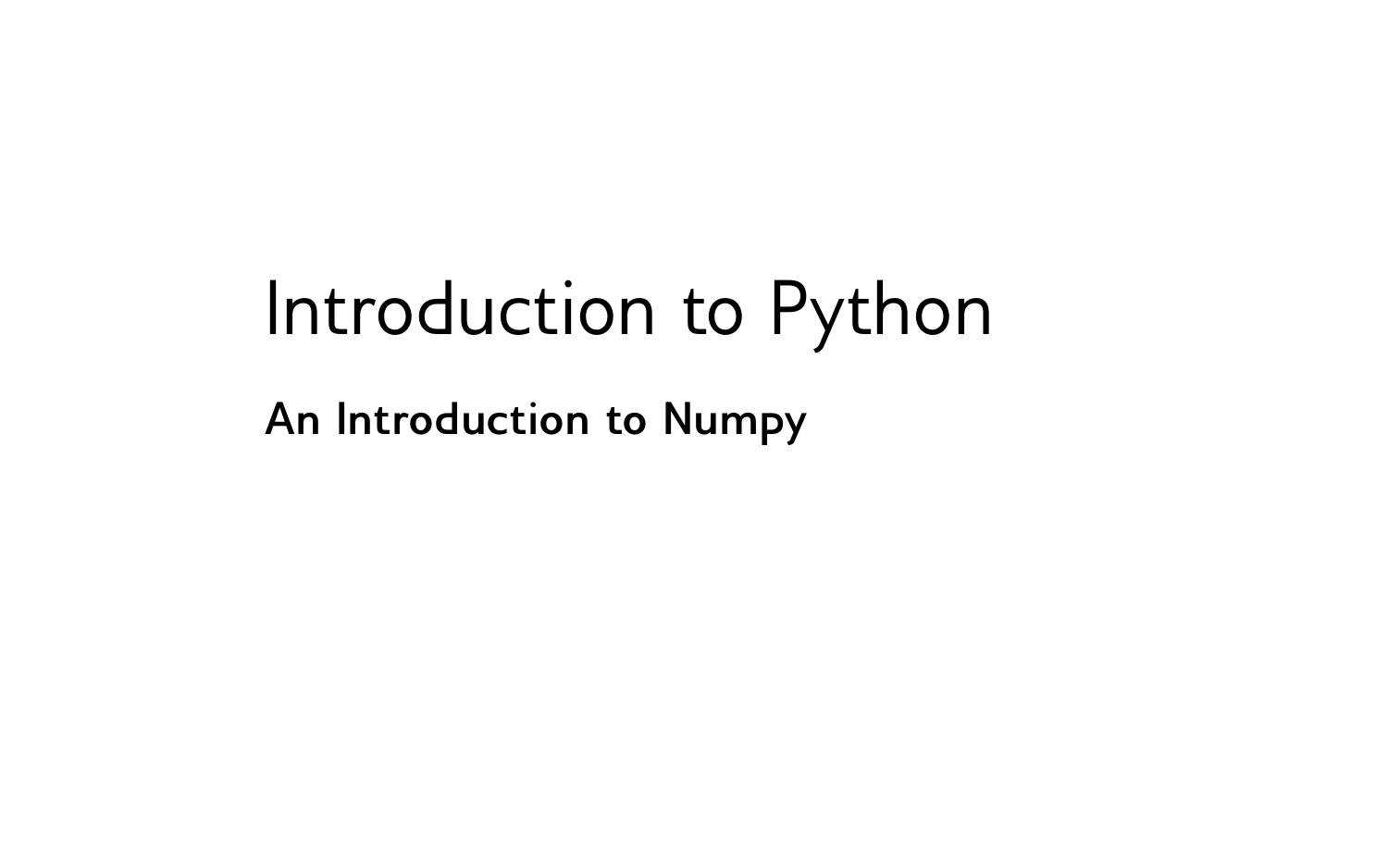

# Introduction to Python
An Introduction to Numpy